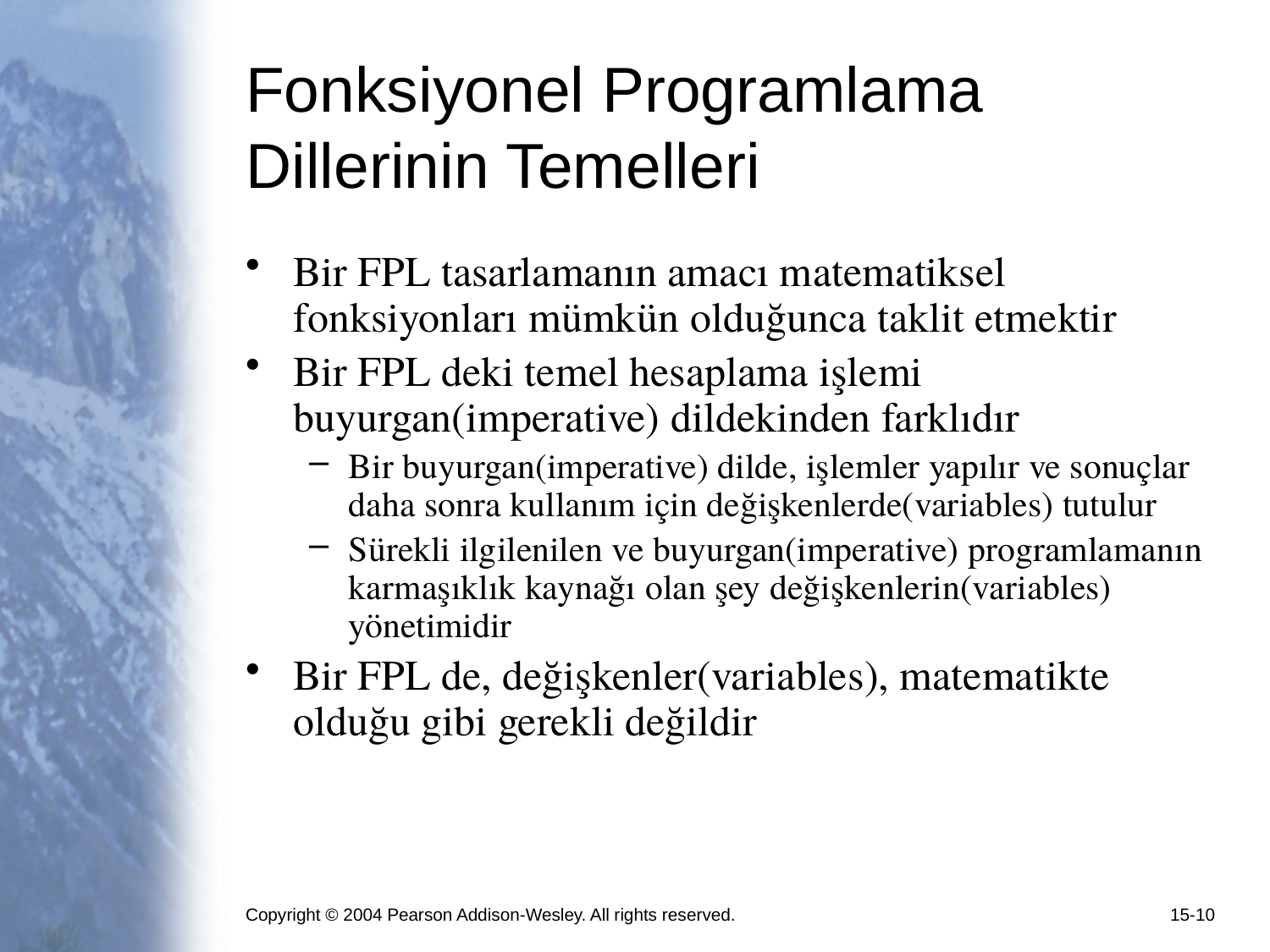

# Fonksiyonel Programlama Dillerinin Temelleri
Bir FPL tasarlamanın amacı matematiksel fonksiyonları mümkün olduğunca taklit etmektir
Bir FPL deki temel hesaplama işlemi buyurgan(imperative) dildekinden farklıdır
Bir buyurgan(imperative) dilde, işlemler yapılır ve sonuçlar daha sonra kullanım için değişkenlerde(variables) tutulur
Sürekli ilgilenilen ve buyurgan(imperative) programlamanın karmaşıklık kaynağı olan şey değişkenlerin(variables) yönetimidir
Bir FPL de, değişkenler(variables), matematikte olduğu gibi gerekli değildir
Copyright © 2004 Pearson Addison-Wesley. All rights reserved.
15-10